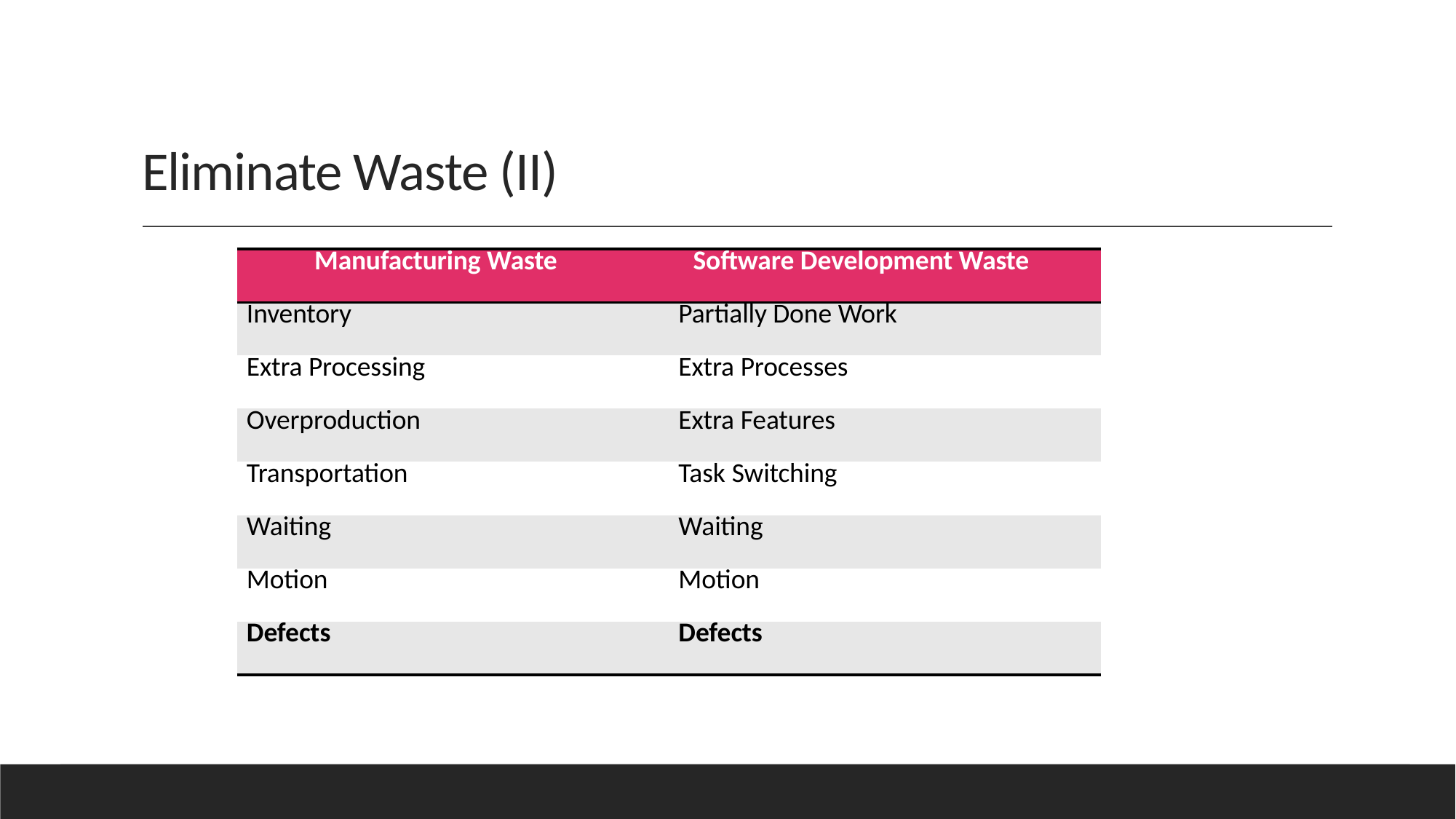

# Eliminate Waste (II)
| Manufacturing Waste | Software Development Waste |
| --- | --- |
| Inventory | Partially Done Work |
| Extra Processing | Extra Processes |
| Overproduction | Extra Features |
| Transportation | Task Switching |
| Waiting | Waiting |
| Motion | Motion |
| Defects | Defects |